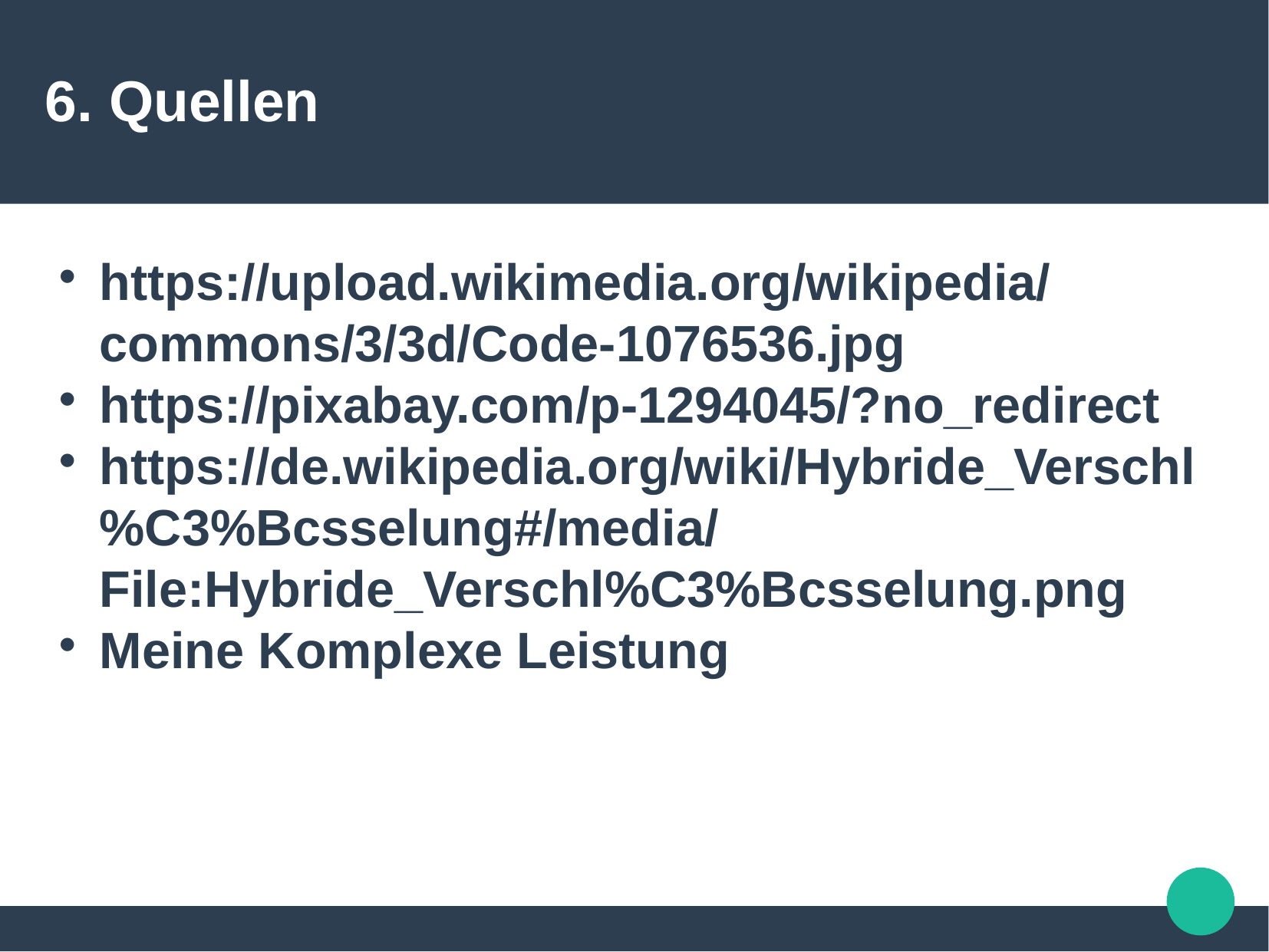

6. Quellen
https://upload.wikimedia.org/wikipedia/commons/3/3d/Code-1076536.jpg
https://pixabay.com/p-1294045/?no_redirect
https://de.wikipedia.org/wiki/Hybride_Verschl%C3%Bcsselung#/media/File:Hybride_Verschl%C3%Bcsselung.png
Meine Komplexe Leistung